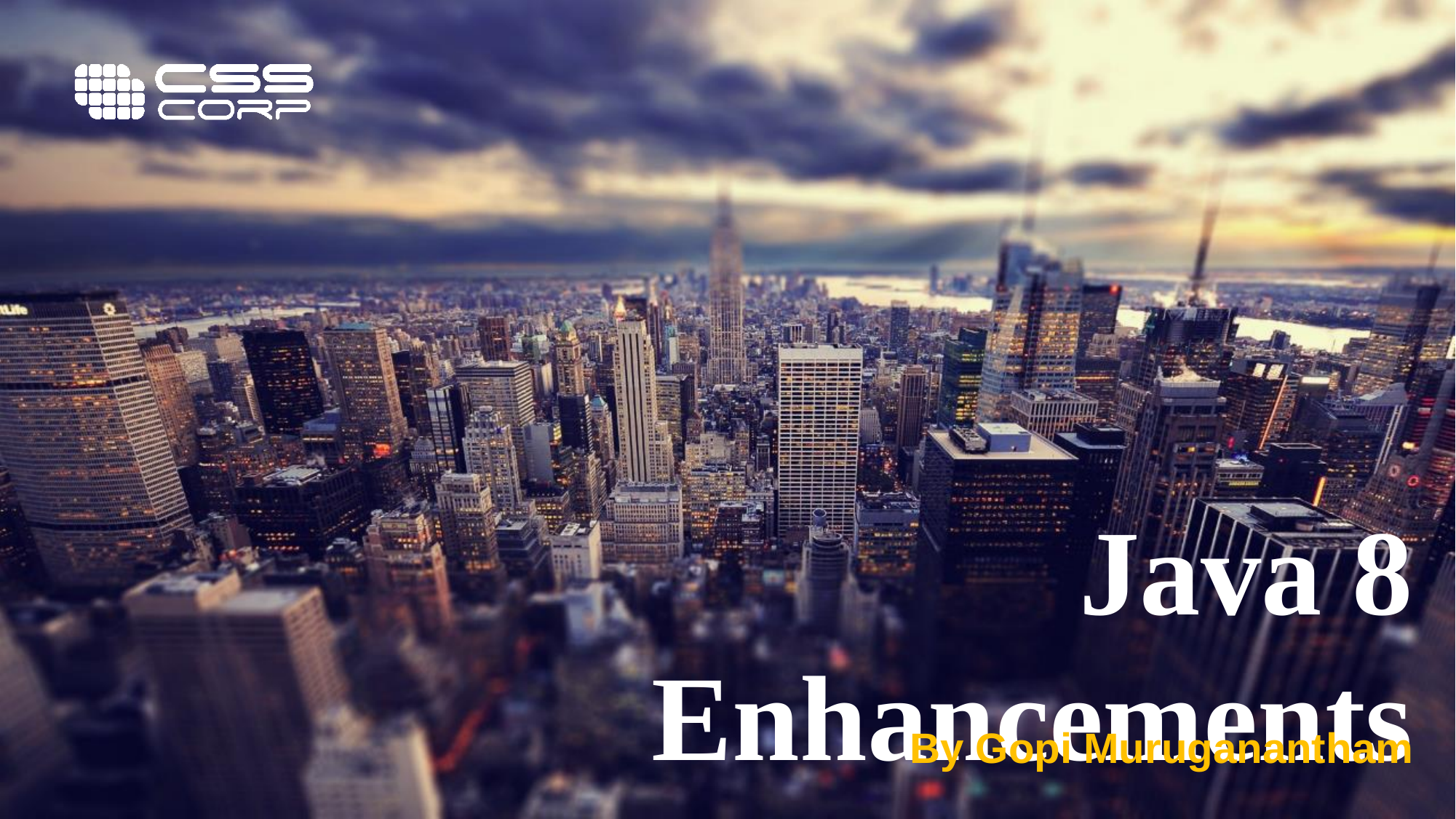

# Java 8 Enhancements
By Gopi Muruganantham